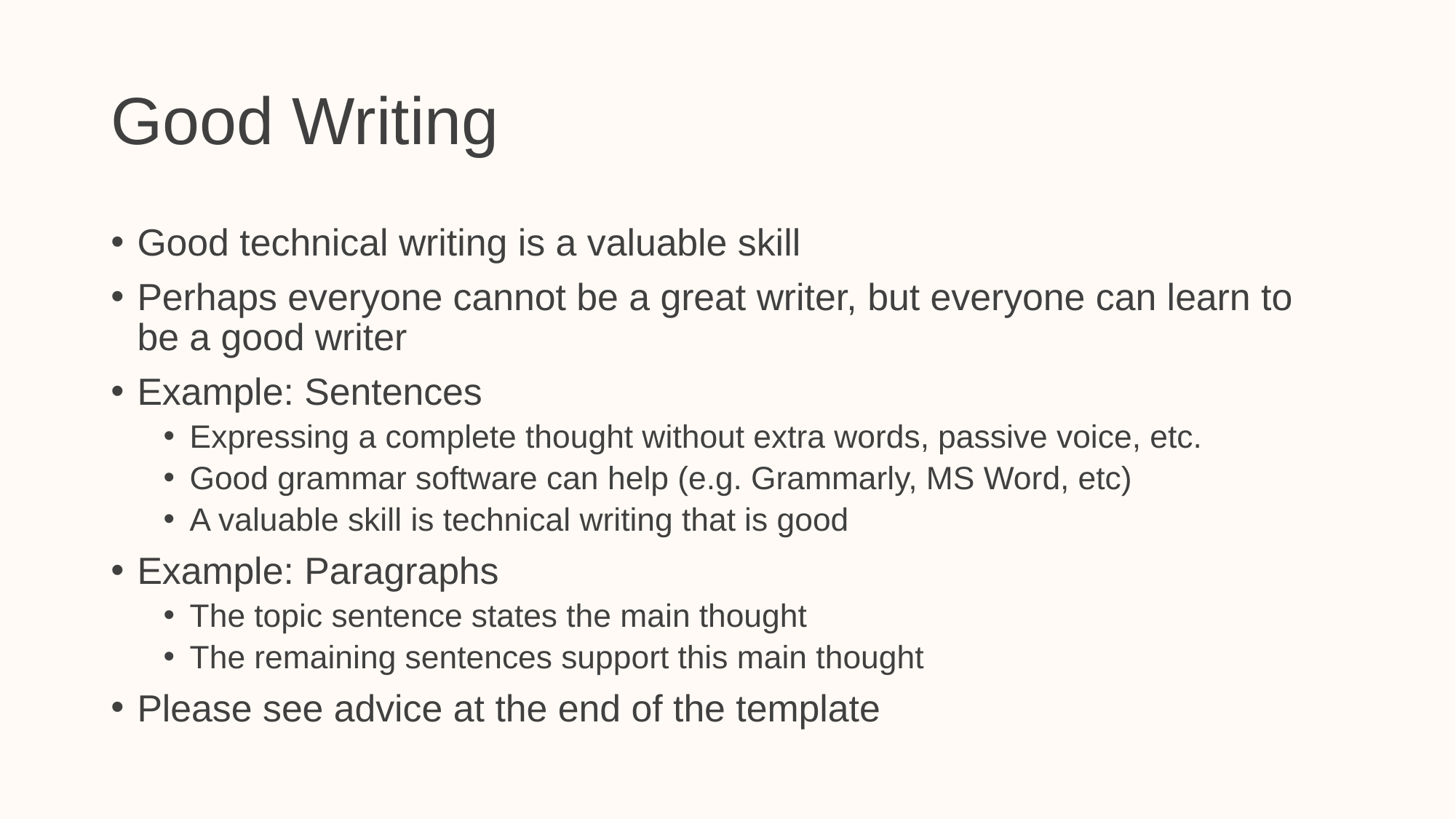

# Good Writing
Good technical writing is a valuable skill
Perhaps everyone cannot be a great writer, but everyone can learn to be a good writer
Example: Sentences
Expressing a complete thought without extra words, passive voice, etc.
Good grammar software can help (e.g. Grammarly, MS Word, etc)
A valuable skill is technical writing that is good
Example: Paragraphs
The topic sentence states the main thought
The remaining sentences support this main thought
Please see advice at the end of the template